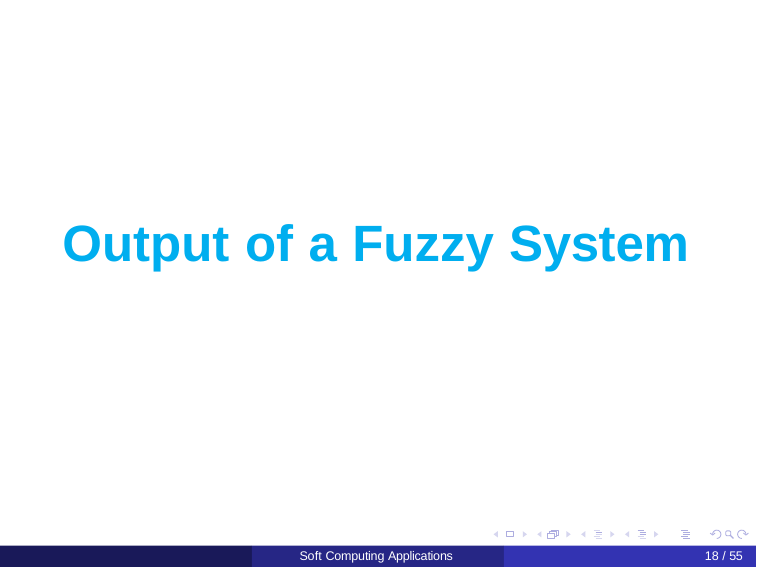

# Output of a Fuzzy System
Soft Computing Applications
18 / 55